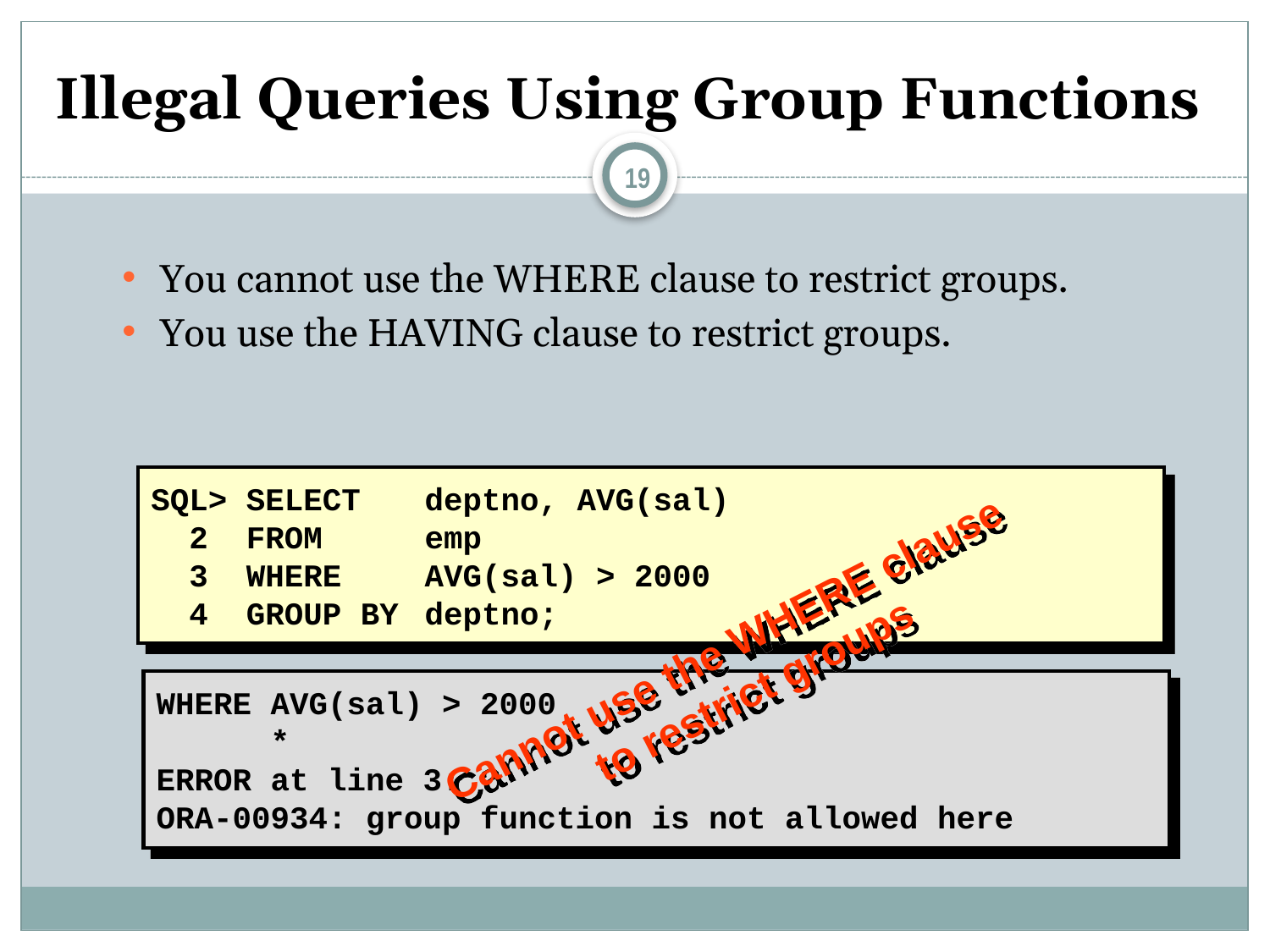

# Illegal Queries Using Group Functions
19
You cannot use the WHERE clause to restrict groups.
You use the HAVING clause to restrict groups.
SQL> SELECT	 deptno, AVG(sal)
  2  FROM	 emp
  3  WHERE	 AVG(sal) > 2000
  4  GROUP BY	 deptno;
Cannot use the WHERE clause
            to restrict groups
WHERE AVG(sal) > 2000
      *
ERROR at line 3:
ORA-00934: group function is not allowed here